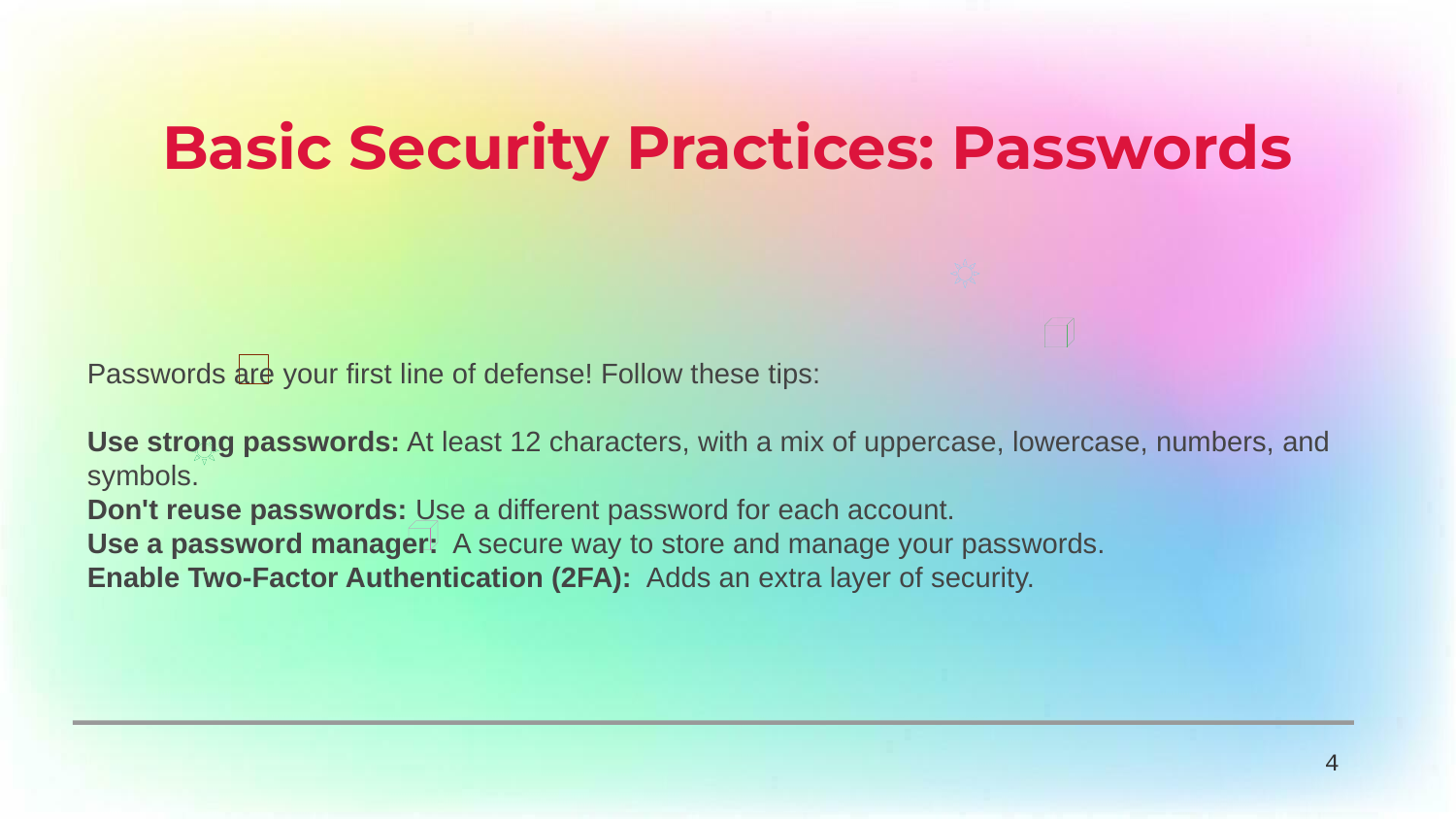

Basic Security Practices: Passwords

Passwords are your first line of defense! Follow these tips:

Use strong passwords: At least 12 characters, with a mix of uppercase, lowercase, numbers, and symbols.
Don't reuse passwords: Use a different password for each account.
Use a password manager:  A secure way to store and manage your passwords.
Enable Two-Factor Authentication (2FA):  Adds an extra layer of security.

4